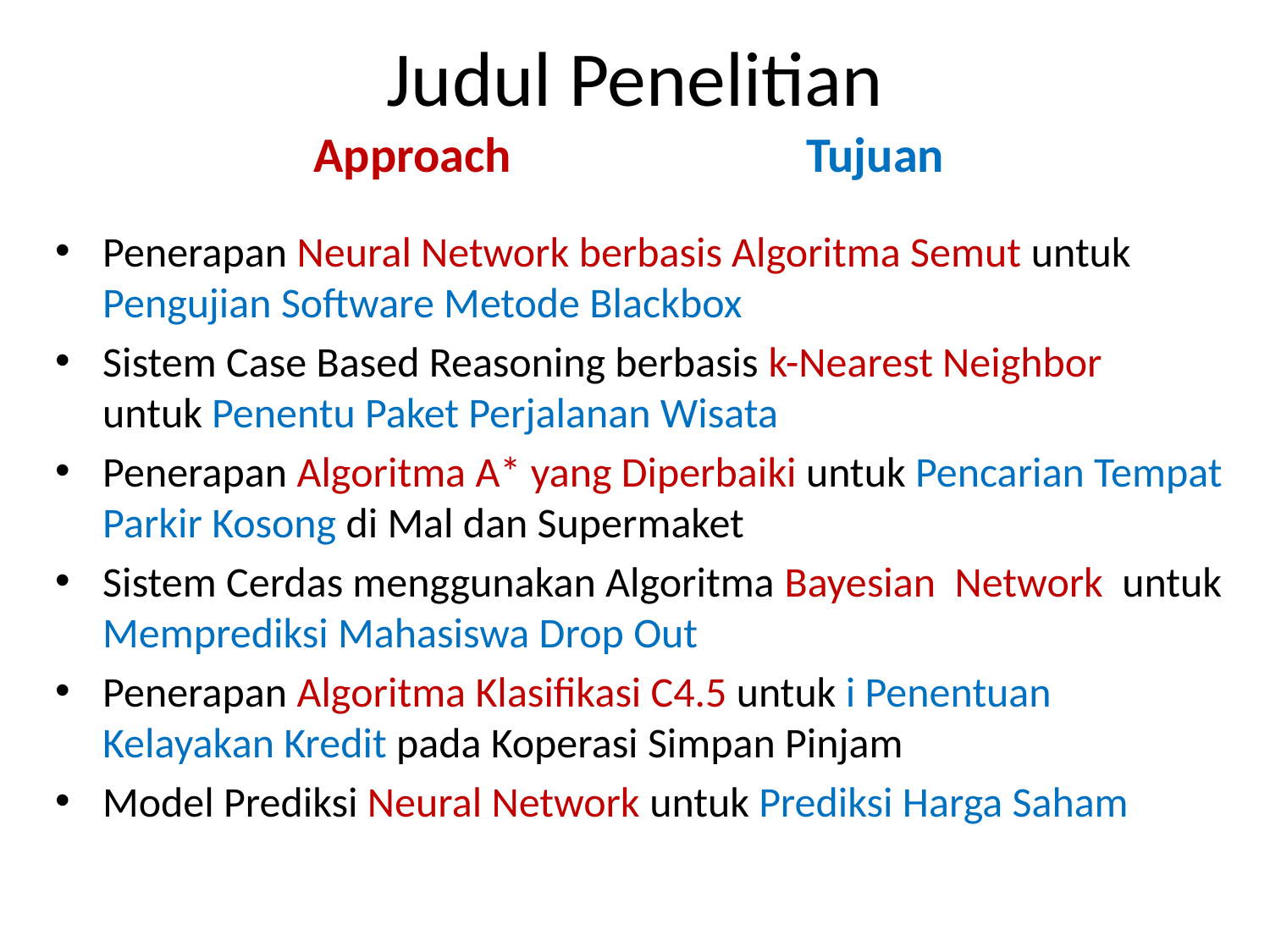

# Judul Penelitian
Approach	                 Tujuan

Penerapan Neural Network berbasis Algoritma Semut untuk  Pengujian Software Metode Blackbox
Sistem Case Based Reasoning berbasis k-Nearest Neighbor
untuk Penentu Paket Perjalanan Wisata
Penerapan Algoritma A* yang Diperbaiki untuk Pencarian Tempat Parkir Kosong di Mal dan Supermaket
Sistem Cerdas menggunakan Algoritma Bayesian  Network  untuk Memprediksi Mahasiswa Drop Out
Penerapan Algoritma Klasifikasi C4.5 untuk i Penentuan Kelayakan Kredit pada Koperasi Simpan Pinjam
Model Prediksi Neural Network untuk Prediksi Harga Saham